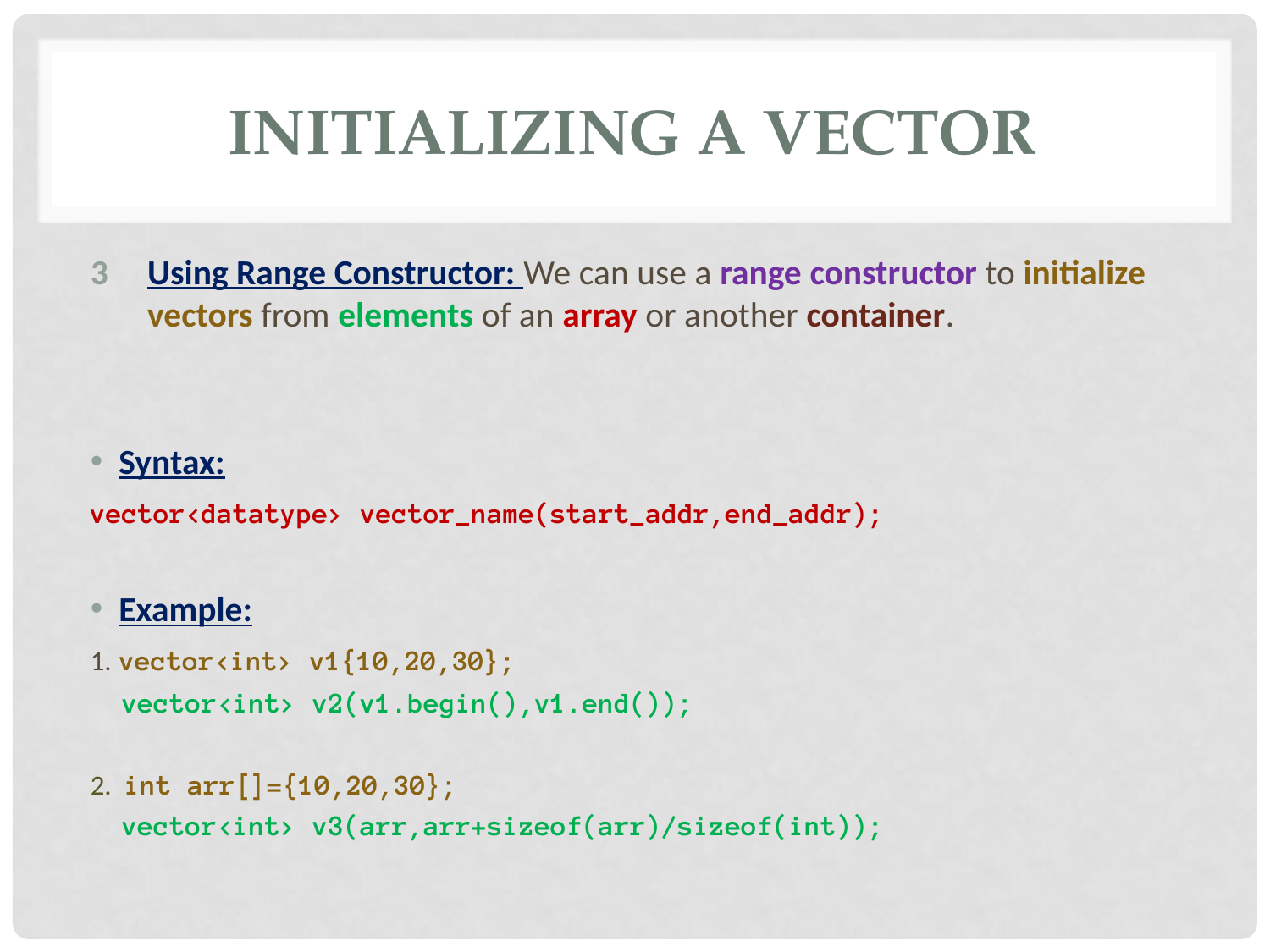

# Initializing a vector
Using Range Constructor: We can use a range constructor to initialize vectors from elements of an array or another container.

Syntax:
	vector<datatype> vector_name(start_addr,end_addr);

Example:
	1. vector<int> v1{10,20,30};
	  vector<int> v2(v1.begin(),v1.end());

	2.  int arr[]={10,20,30};
	  vector<int> v3(arr,arr+sizeof(arr)/sizeof(int));